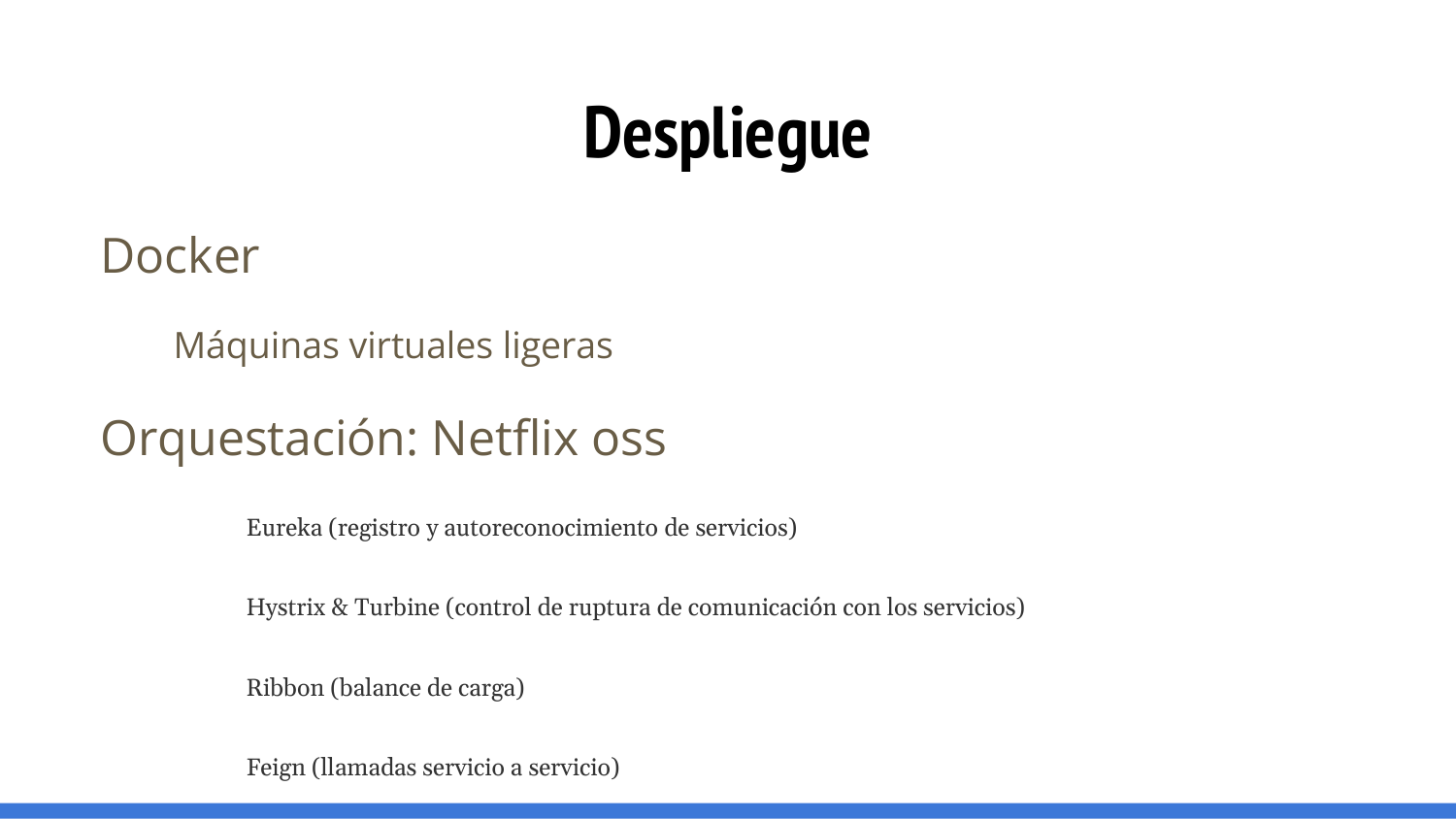

# Despliegue
Docker
Máquinas virtuales ligeras
Orquestación: Netflix oss
Eureka (registro y autoreconocimiento de servicios)
Hystrix & Turbine (control de ruptura de comunicación con los servicios)
Ribbon (balance de carga)
Feign (llamadas servicio a servicio)
Zuul (enrutado)
Archaius (configuración distribuida)
Curator (clustering)
Asgaard (deployments y gestión del cloud)
rabbitmq (mensajería distribuida)